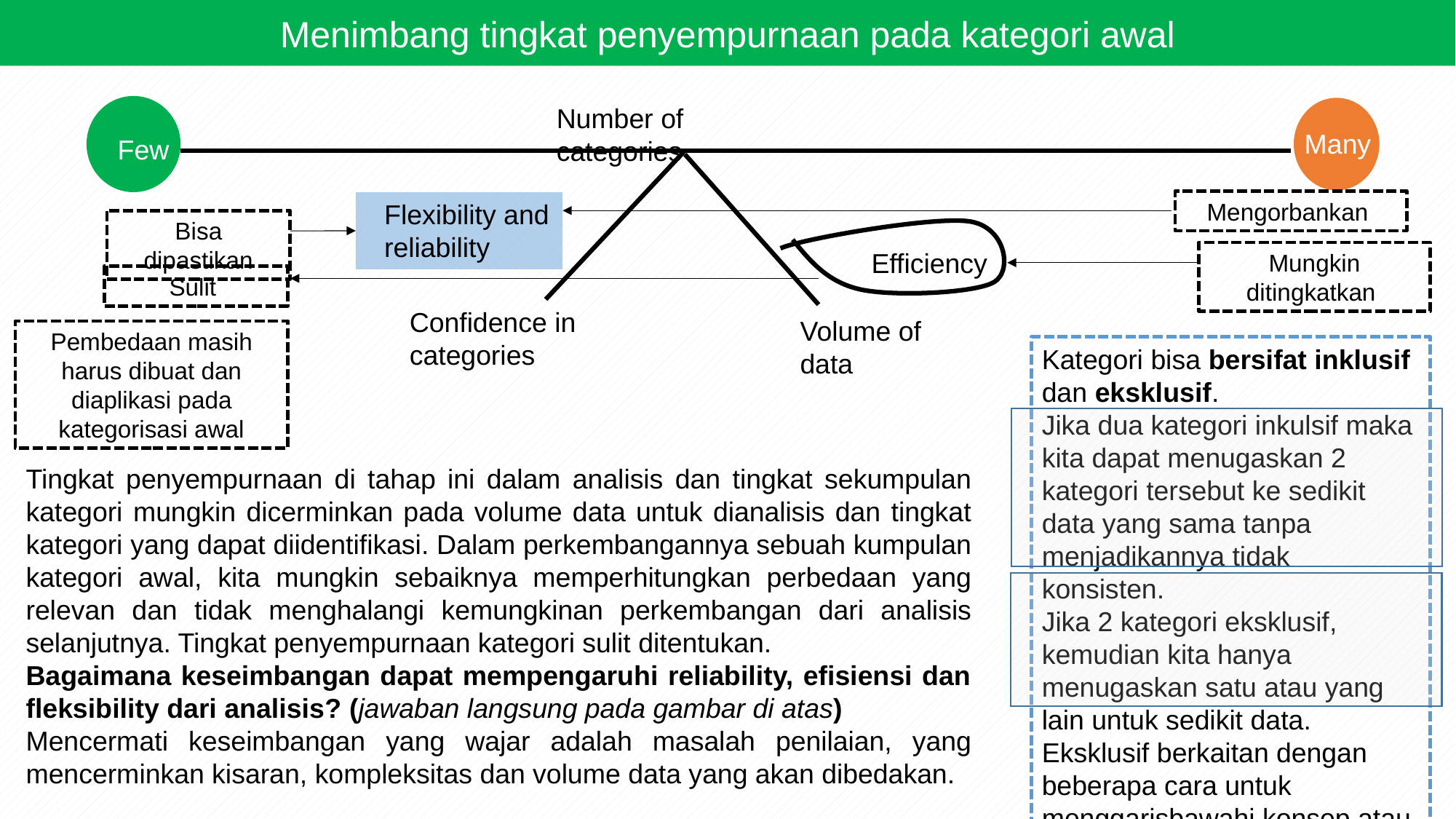

Menimbang tingkat penyempurnaan pada kategori awal

Number of categories

Many
Few
Mengorbankan

Flexibility and reliability

Efficiency
Bisa dipastikan
Mungkin ditingkatkan
Sulit
Confidence in categories
Volume of data
Pembedaan masih harus dibuat dan diaplikasi pada kategorisasi awal
Kategori bisa bersifat inklusif dan eksklusif.
Jika dua kategori inkulsif maka kita dapat menugaskan 2 kategori tersebut ke sedikit data yang sama tanpa menjadikannya tidak konsisten.
Jika 2 kategori eksklusif, kemudian kita hanya menugaskan satu atau yang lain untuk sedikit data. Eksklusif berkaitan dengan beberapa cara untuk menggarisbawahi konsep atau kategori menyeluruh.

Tingkat penyempurnaan di tahap ini dalam analisis dan tingkat sekumpulan kategori mungkin dicerminkan pada volume data untuk dianalisis dan tingkat kategori yang dapat diidentifikasi. Dalam perkembangannya sebuah kumpulan kategori awal, kita mungkin sebaiknya memperhitungkan perbedaan yang relevan dan tidak menghalangi kemungkinan perkembangan dari analisis selanjutnya. Tingkat penyempurnaan kategori sulit ditentukan.
Bagaimana keseimbangan dapat mempengaruhi reliability, efisiensi dan fleksibility dari analisis? (jawaban langsung pada gambar di atas)
Mencermati keseimbangan yang wajar adalah masalah penilaian, yang mencerminkan kisaran, kompleksitas dan volume data yang akan dibedakan.